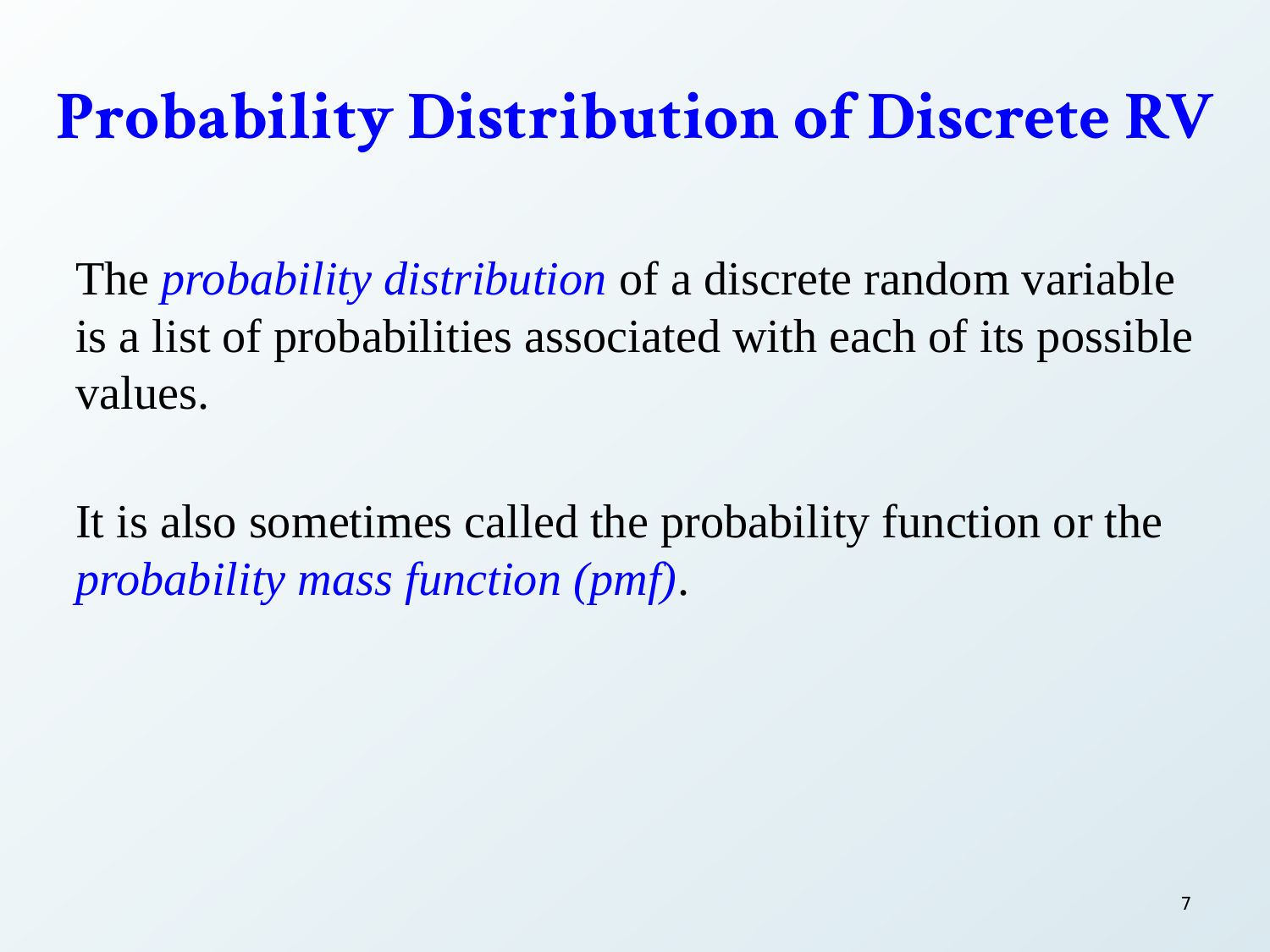

# Probability Distribution of Discrete RV
The probability distribution of a discrete random variable is a list of probabilities associated with each of its possible values.

It is also sometimes called the probability function or the probability mass function (pmf).
7